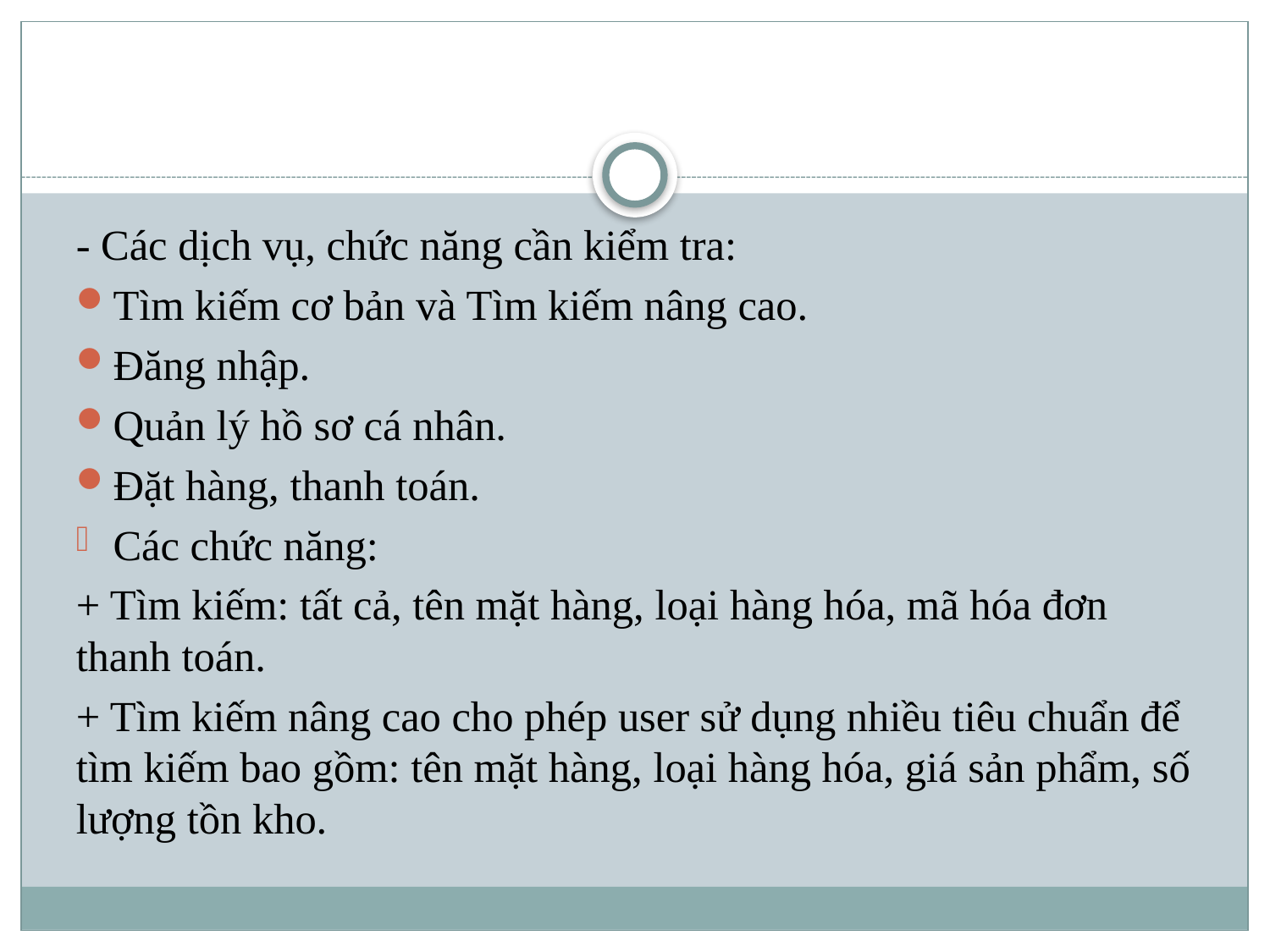

- Các dịch vụ, chức năng cần kiểm tra:
Tìm kiếm cơ bản và Tìm kiếm nâng cao.
Đăng nhập.
Quản lý hồ sơ cá nhân.
Đặt hàng, thanh toán.
Các chức năng:
+ Tìm kiếm: tất cả, tên mặt hàng, loại hàng hóa, mã hóa đơn thanh toán.
+ Tìm kiếm nâng cao cho phép user sử dụng nhiều tiêu chuẩn để tìm kiếm bao gồm: tên mặt hàng, loại hàng hóa, giá sản phẩm, số lượng tồn kho.